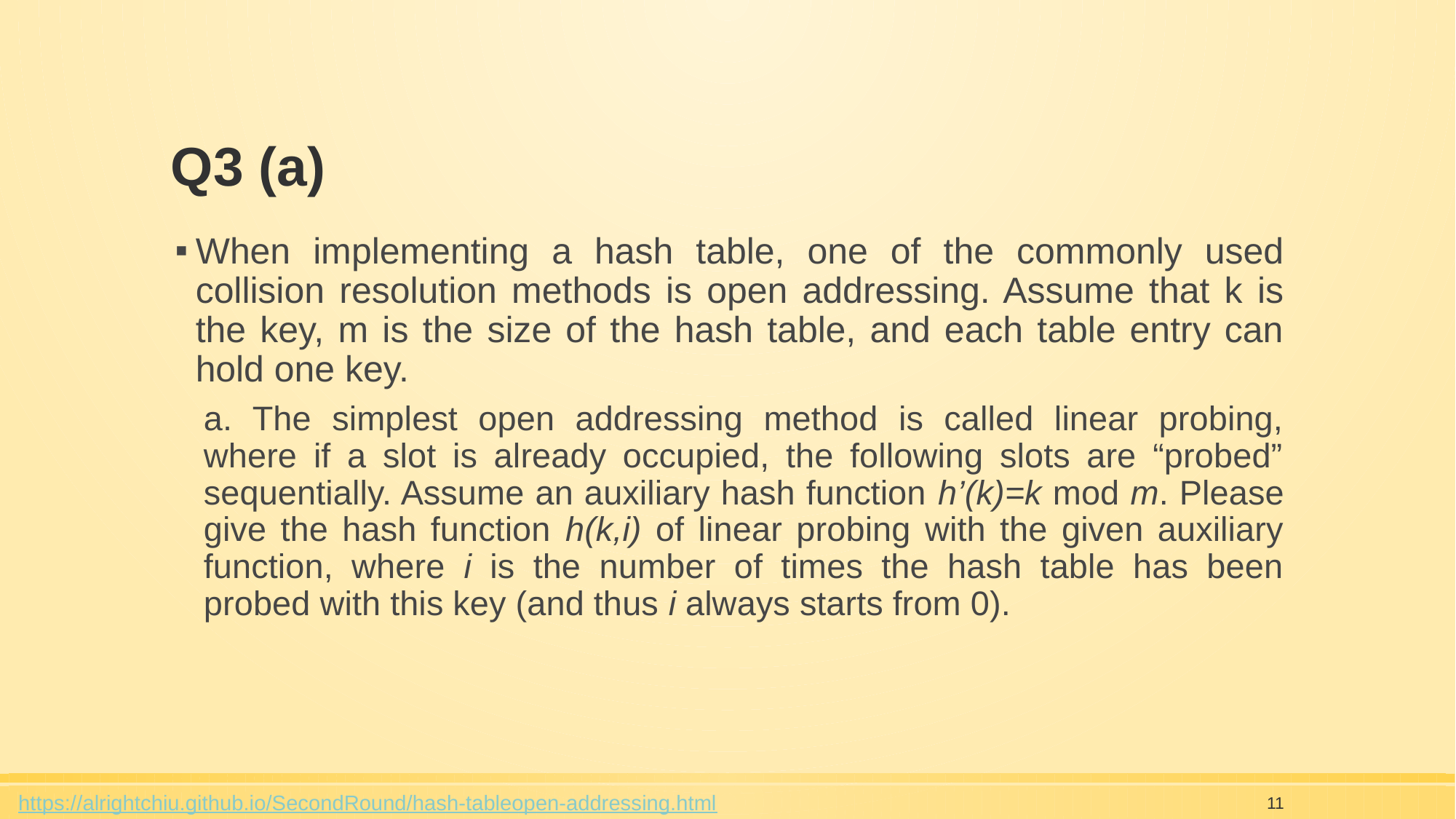

# Q3 (a)
When implementing a hash table, one of the commonly used collision resolution methods is open addressing. Assume that k is the key, m is the size of the hash table, and each table entry can hold one key.
a. The simplest open addressing method is called linear probing, where if a slot is already occupied, the following slots are “probed” sequentially. Assume an auxiliary hash function h’(k)=k mod m. Please give the hash function h(k,i) of linear probing with the given auxiliary function, where i is the number of times the hash table has been probed with this key (and thus i always starts from 0).

https://alrightchiu.github.io/SecondRound/hash-tableopen-addressing.html
11